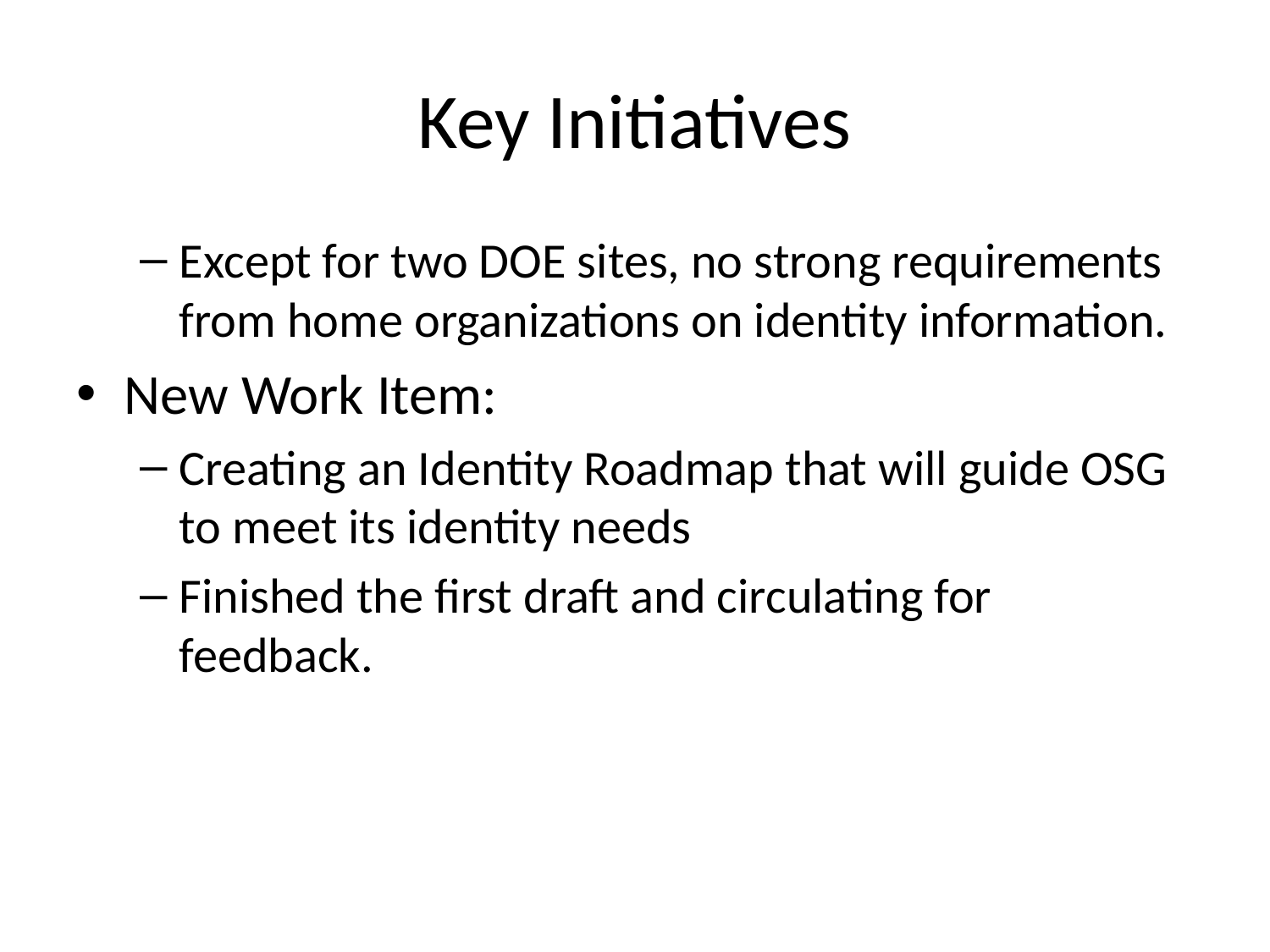

# Key Initiatives
Except for two DOE sites, no strong requirements from home organizations on identity information.
New Work Item:
Creating an Identity Roadmap that will guide OSG to meet its identity needs
Finished the first draft and circulating for feedback.